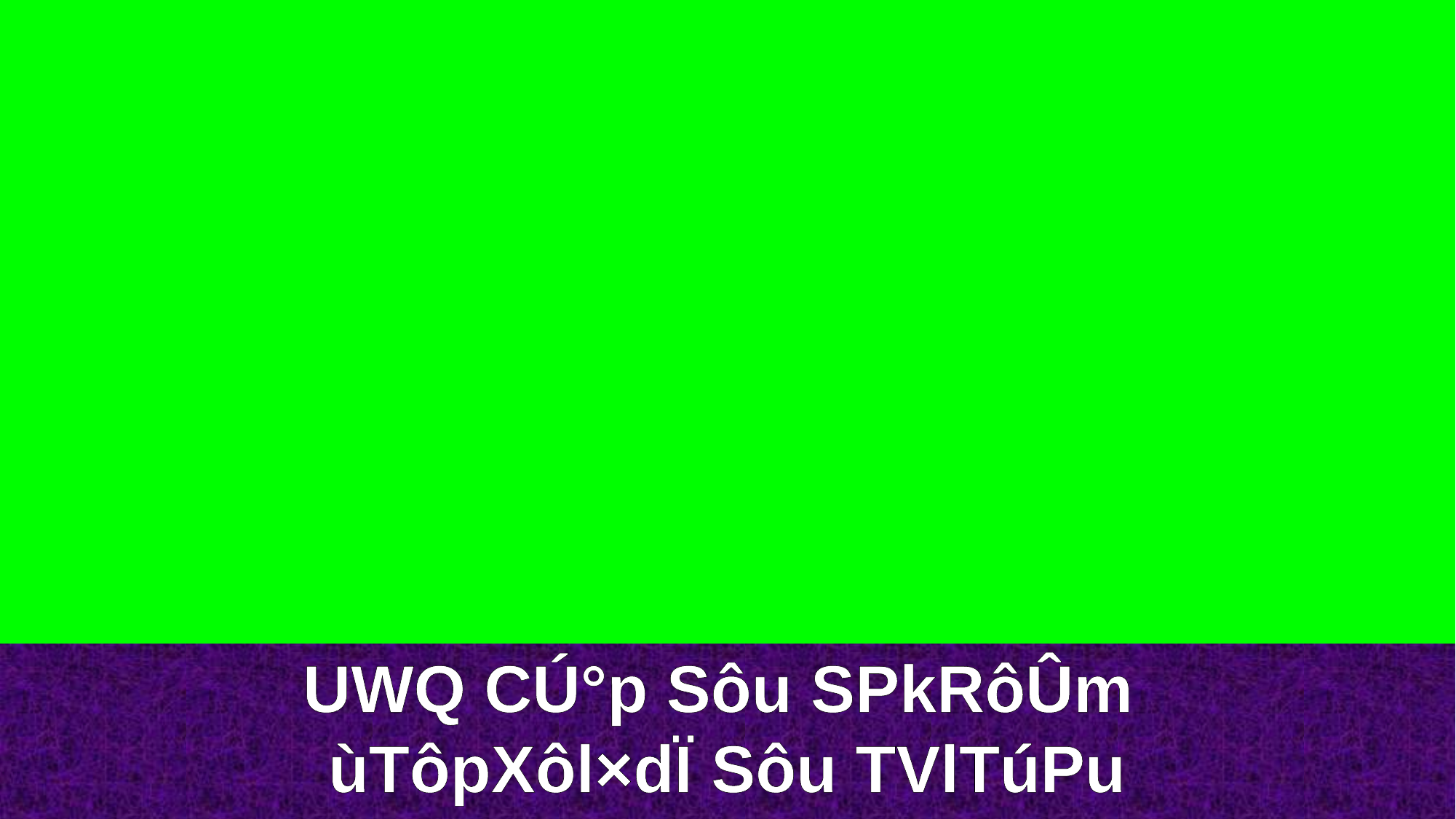

UWQ CÚ°p Sôu SPkRôÛm
ùTôpXôl×dÏ Sôu TVlTúPu